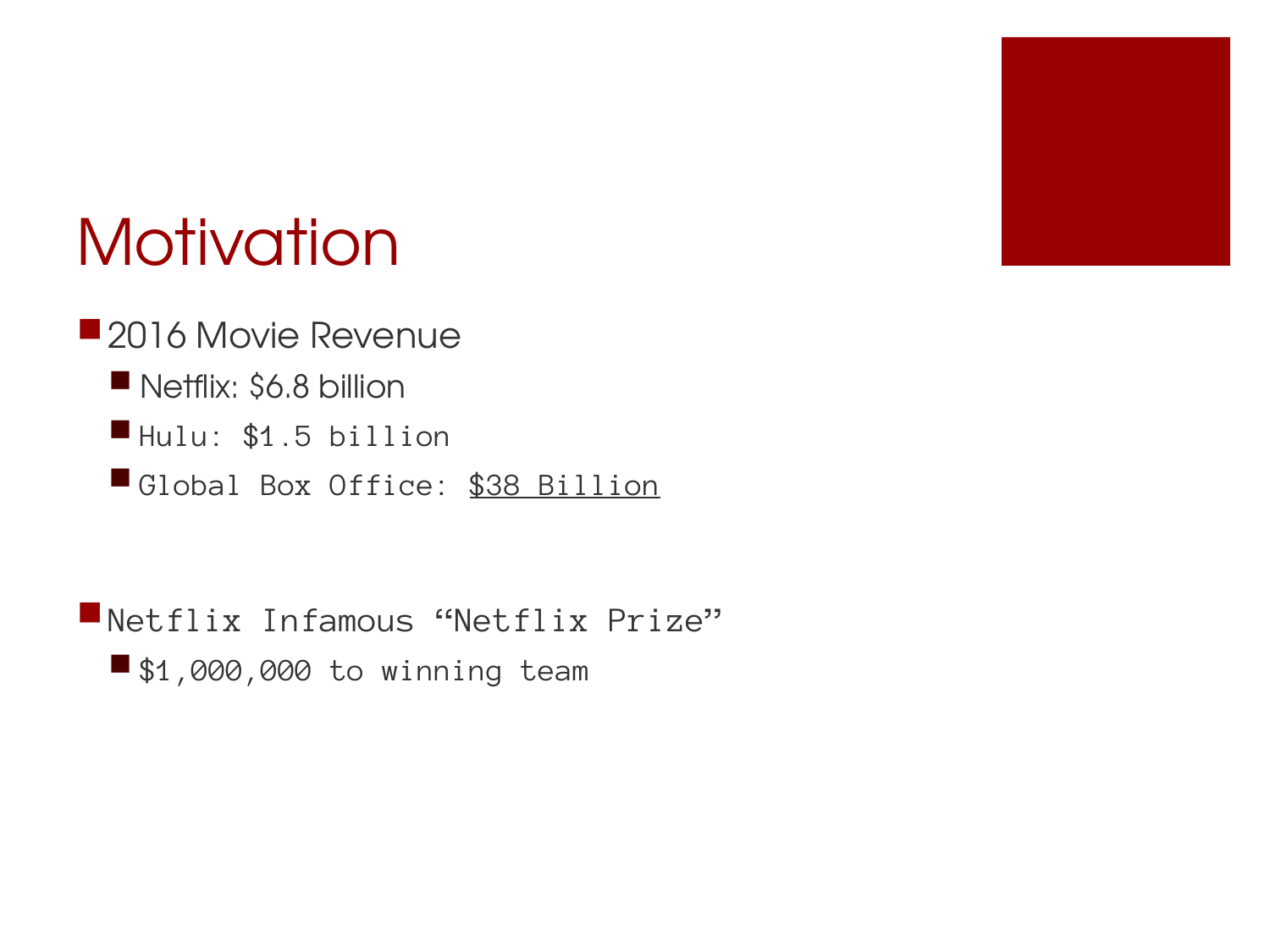

# Motivation
2016 Movie Revenue
Netflix: $6.8 billion
Hulu: $1.5 billion
Global Box Office: $38 Billion

Netflix Infamous “Netflix Prize”
$1,000,000 to winning team